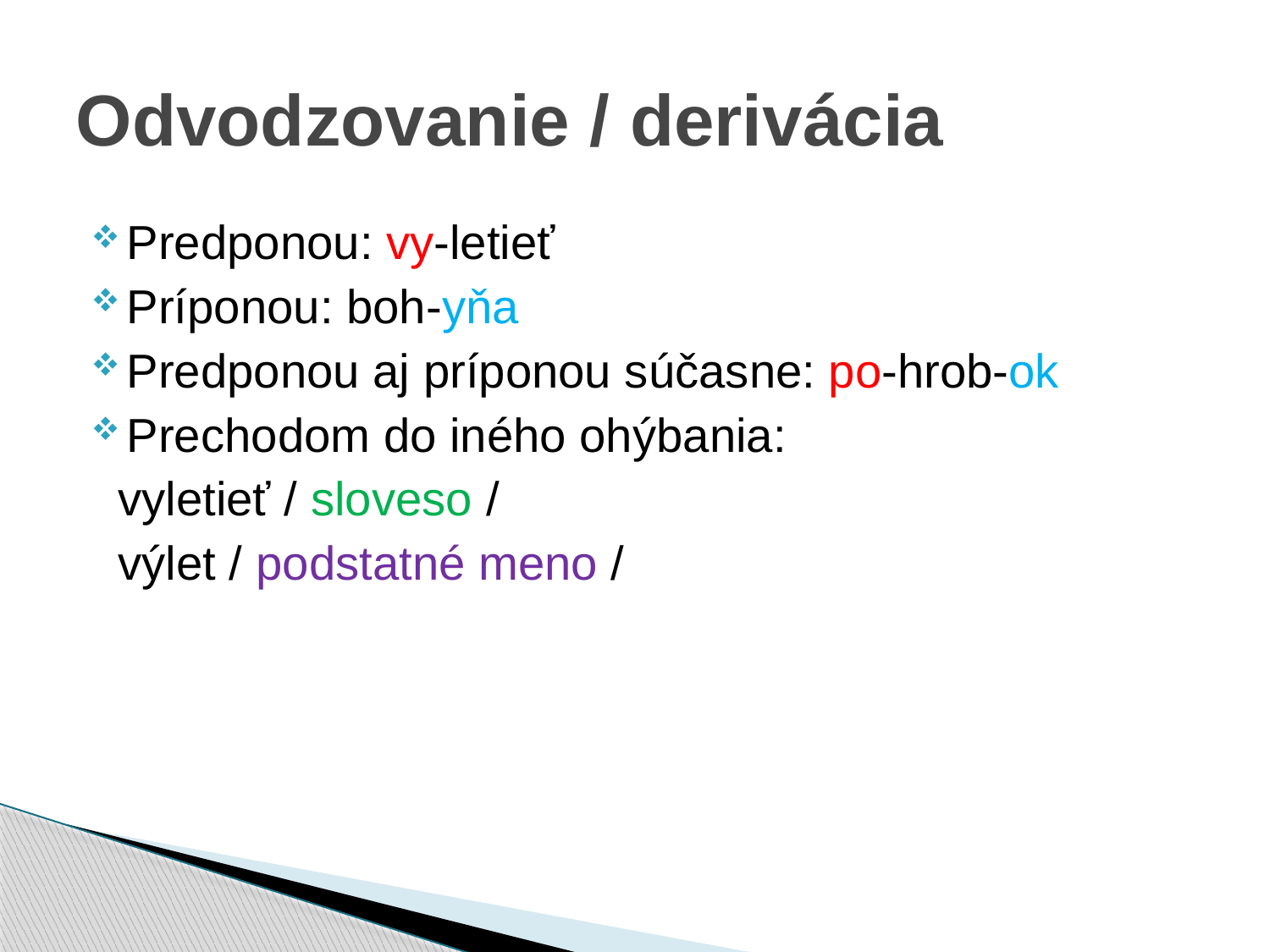

# Odvodzovanie / derivácia
Predponou: vy-letieť
Príponou: boh-yňa
Predponou aj príponou súčasne: po-hrob-ok
Prechodom do iného ohýbania:
  vyletieť / sloveso /
  výlet / podstatné meno /